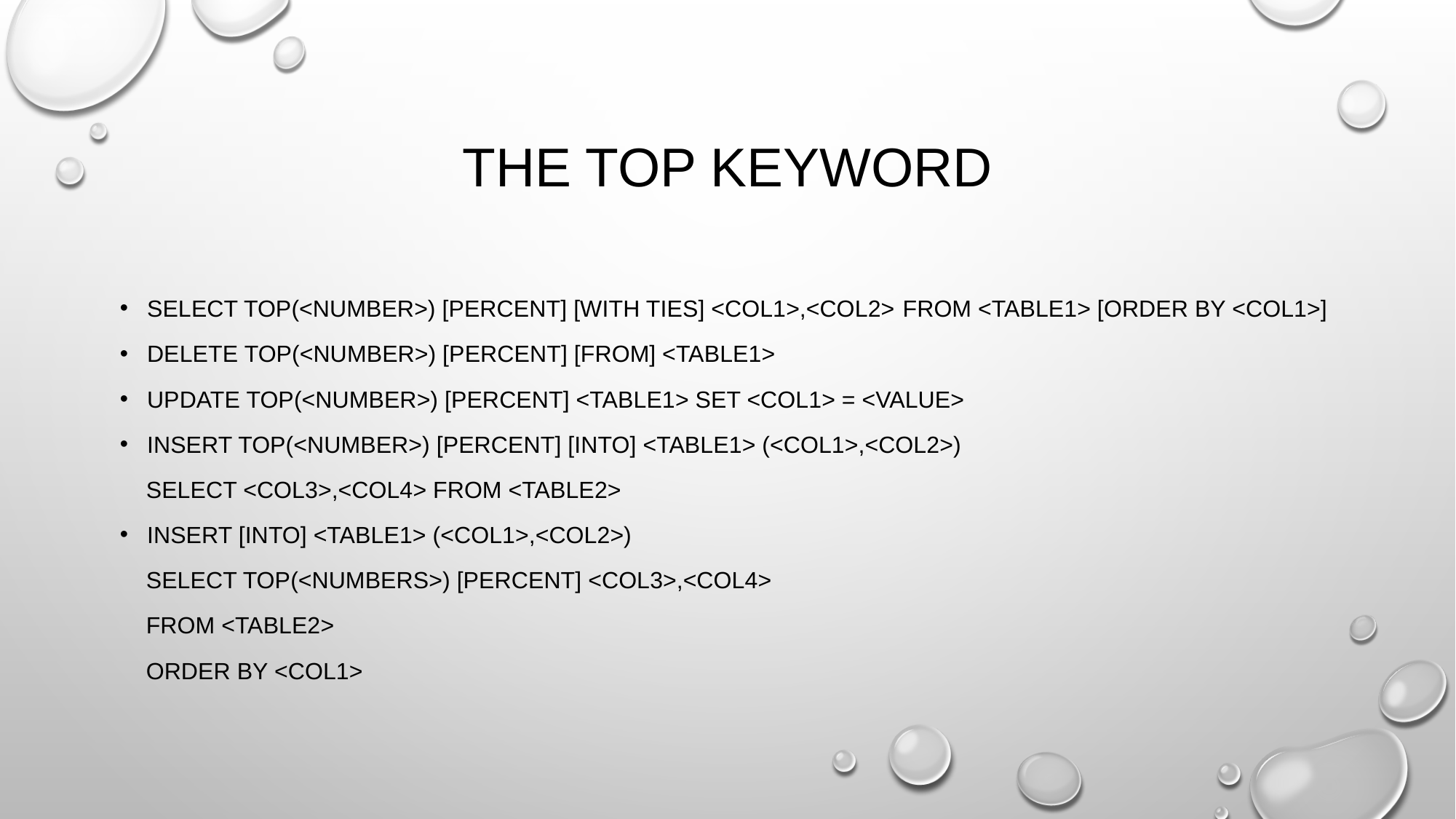

# The TOP Keyword
SELECT TOP(<number>) [PERCENT] [WITH TIES] <col1>,<col2> FROM <table1> [ORDER BY <col1>]
DELETE TOP(<number>) [PERCENT] [FROM] <table1>
UPDATE TOP(<number>) [PERCENT] <table1> SET <col1> = <value>
INSERT TOP(<number>) [PERCENT] [INTO] <table1> (<col1>,<col2>)
    SELECT <col3>,<col4> FROM <table2>
INSERT [INTO] <table1> (<col1>,<col2>)
    SELECT TOP(<numbers>) [PERCENT] <col3>,<col4>
    FROM <table2>
    ORDER BY <col1>